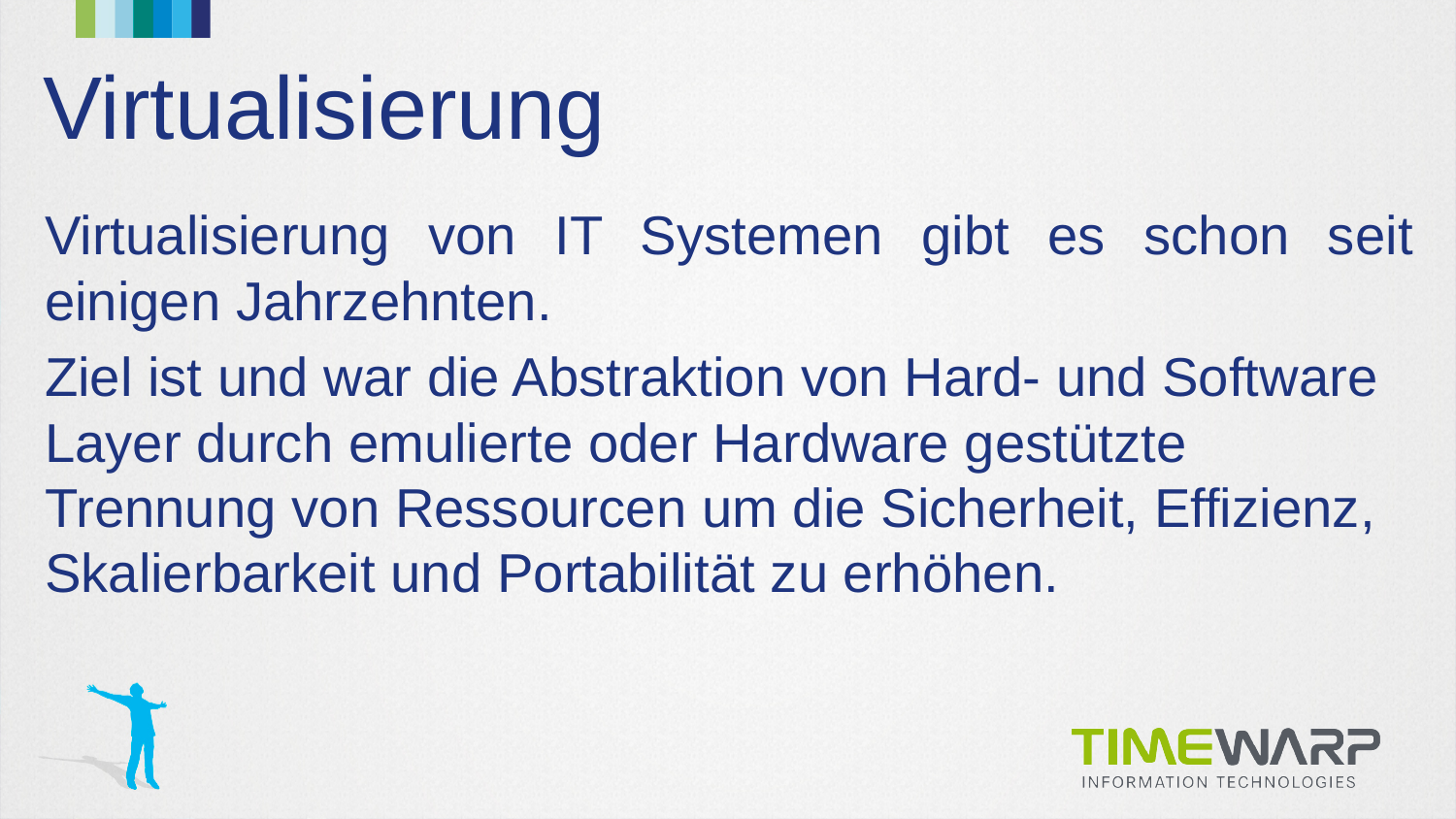

# Virtualisierung
Virtualisierung von IT Systemen gibt es schon seit einigen Jahrzehnten.
Ziel ist und war die Abstraktion von Hard- und Software Layer durch emulierte oder Hardware gestützte Trennung von Ressourcen um die Sicherheit, Effizienz, Skalierbarkeit und Portabilität zu erhöhen.